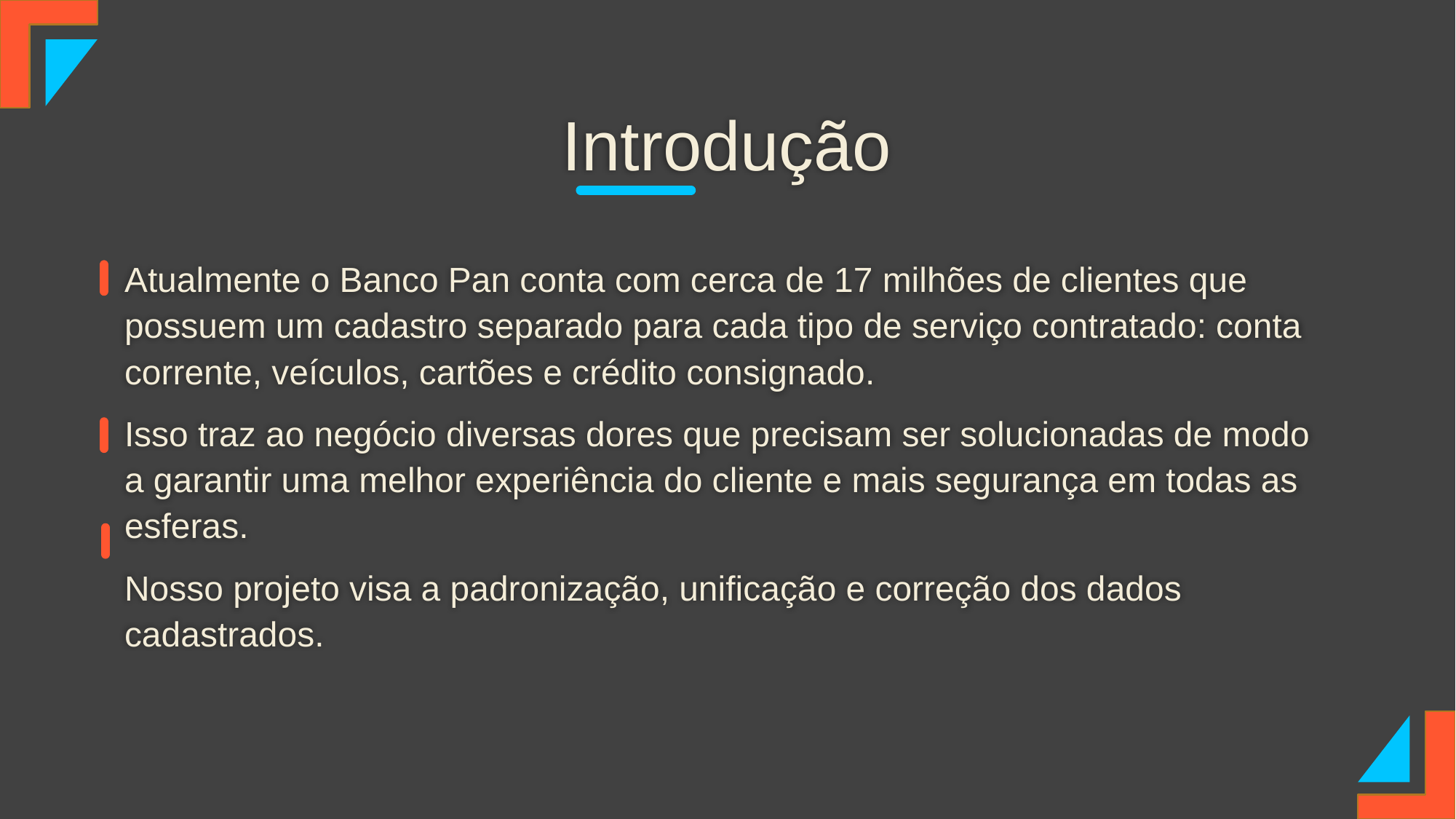

# Introdução
Atualmente o Banco Pan conta com cerca de 17 milhões de clientes que possuem um cadastro separado para cada tipo de serviço contratado: conta corrente, veículos, cartões e crédito consignado.
Isso traz ao negócio diversas dores que precisam ser solucionadas de modo a garantir uma melhor experiência do cliente e mais segurança em todas as esferas.
Nosso projeto visa a padronização, unificação e correção dos dados cadastrados.